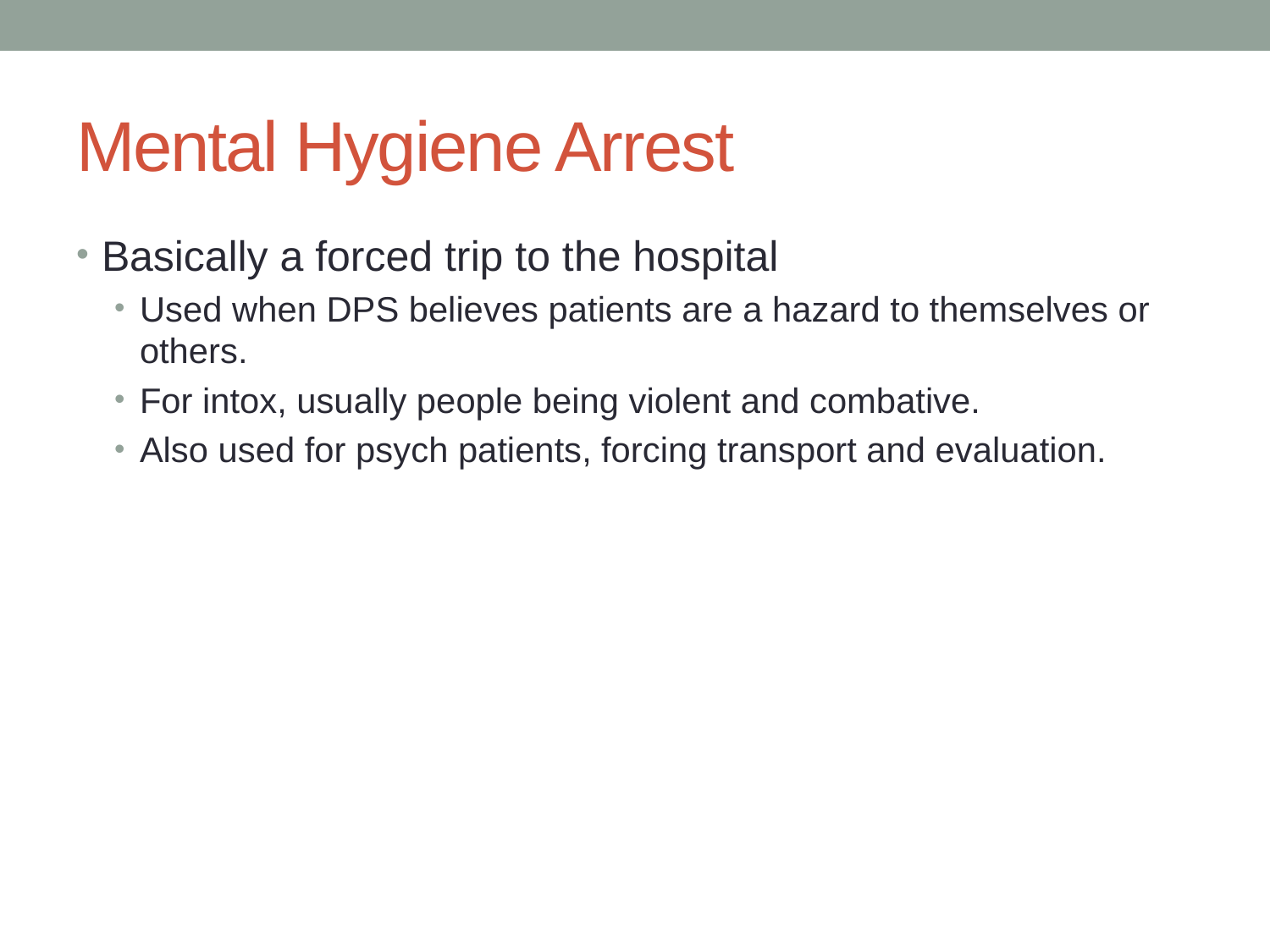

# Mental Hygiene Arrest
Basically a forced trip to the hospital
Used when DPS believes patients are a hazard to themselves or others.
For intox, usually people being violent and combative.
Also used for psych patients, forcing transport and evaluation.